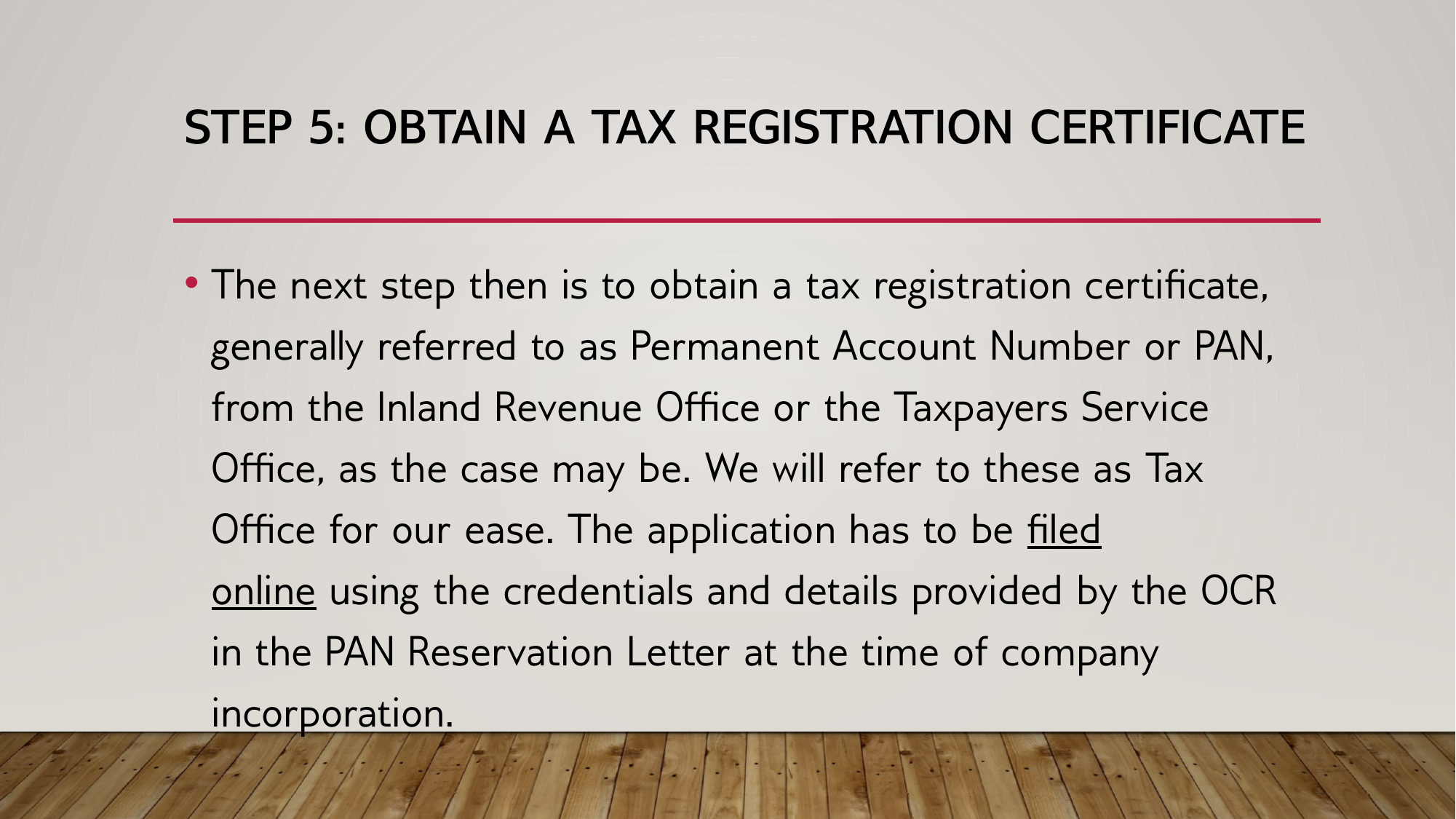

# Step 5: Obtain a tax registration certificate
The next step then is to obtain a tax registration certificate, generally referred to as Permanent Account Number or PAN, from the Inland Revenue Office or the Taxpayers Service Office, as the case may be. We will refer to these as Tax Office for our ease. The application has to be filed online using the credentials and details provided by the OCR in the PAN Reservation Letter at the time of company incorporation.